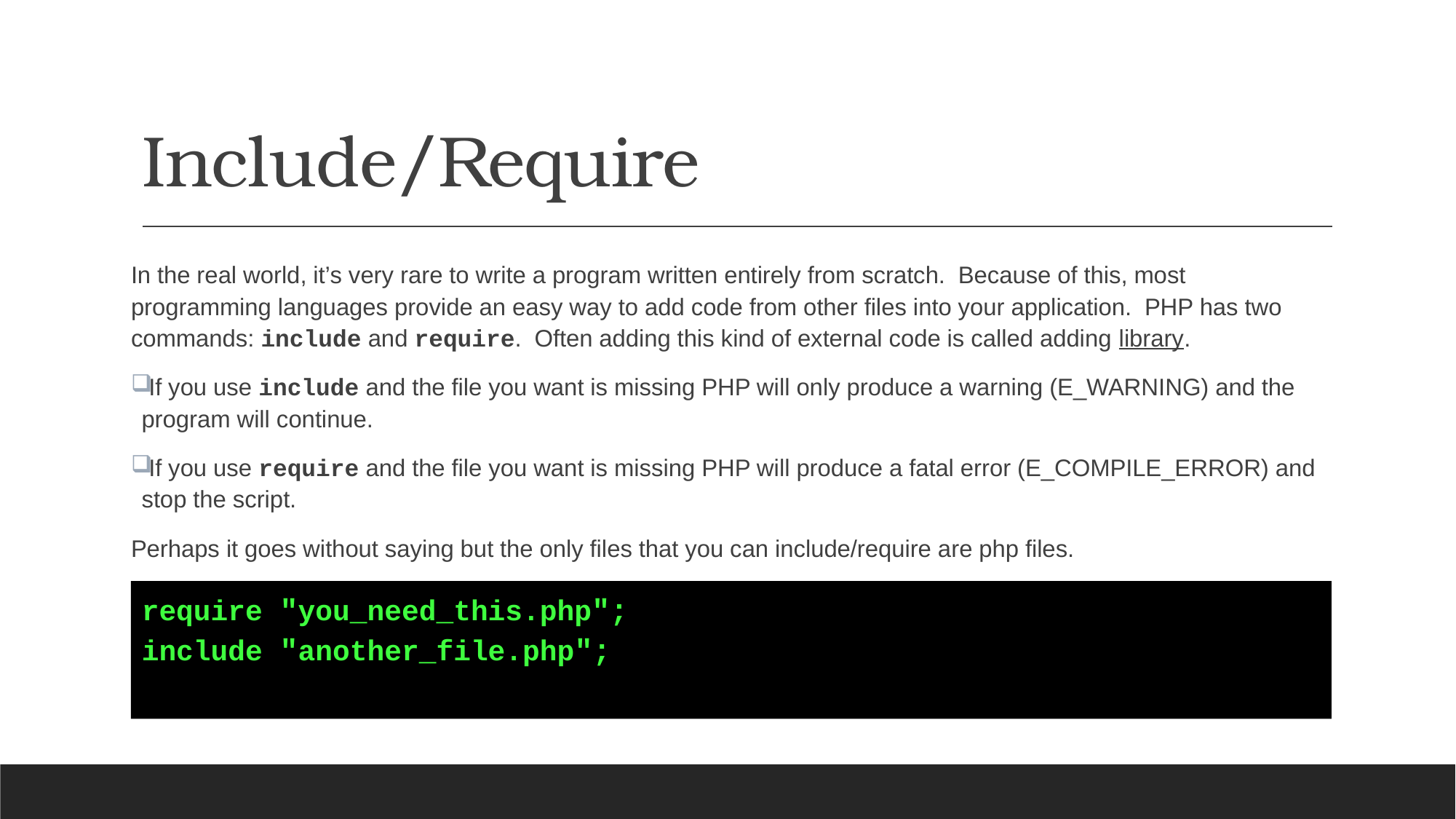

# Include/Require
In the real world, it’s very rare to write a program written entirely from scratch.  Because of this, most programming languages provide an easy way to add code from other files into your application.  PHP has two commands: include and require.  Often adding this kind of external code is called adding library.
If you use include and the file you want is missing PHP will only produce a warning (E_WARNING) and the program will continue.
If you use require and the file you want is missing PHP will produce a fatal error (E_COMPILE_ERROR) and stop the script.
Perhaps it goes without saying but the only files that you can include/require are php files.

require "you_need_this.php";
include "another_file.php";